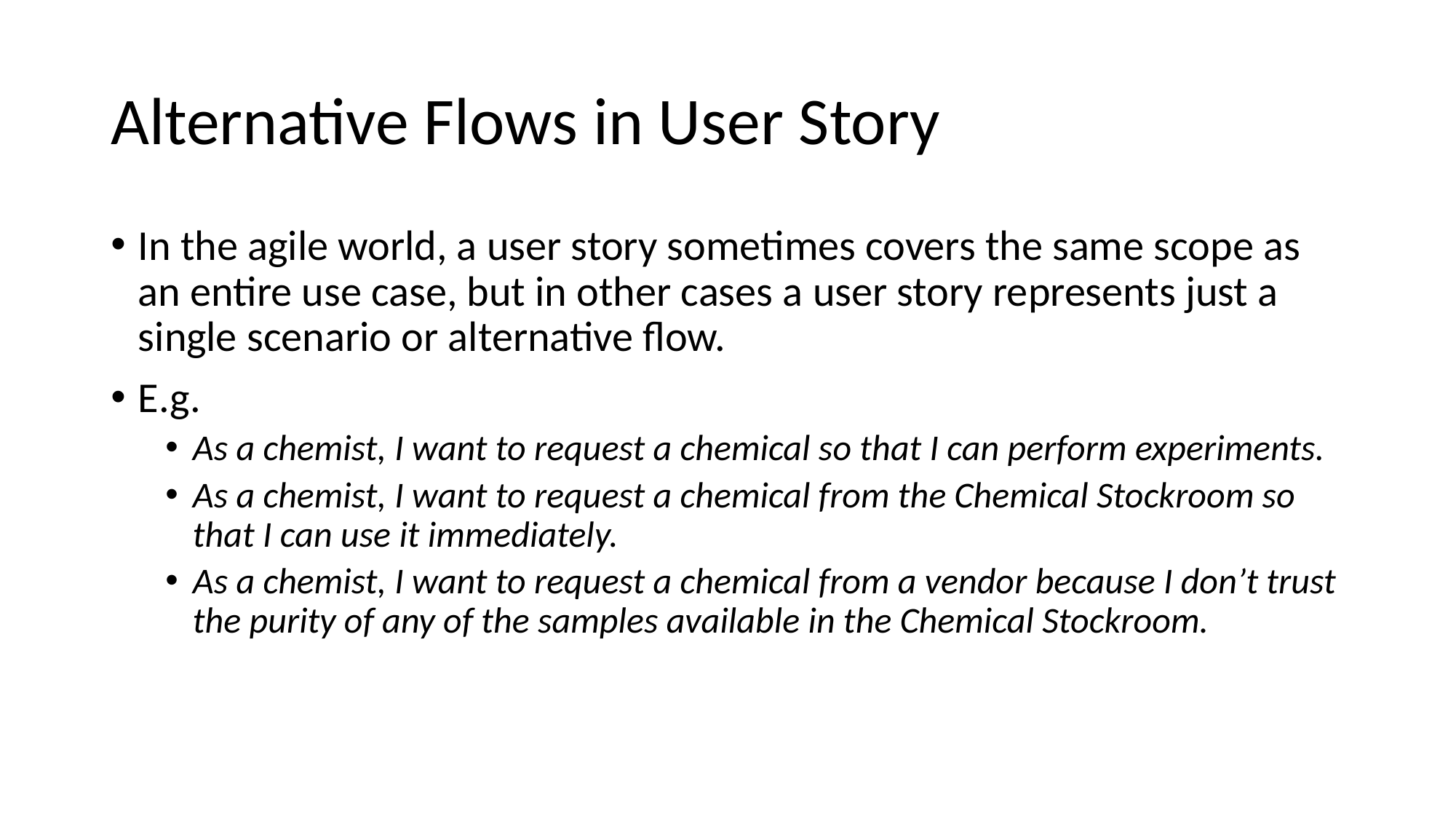

Alternative Flows in User Story
In the agile world, a user story sometimes covers the same scope as an entire use case, but in other cases a user story represents just a single scenario or alternative flow.
E.g.
As a chemist, I want to request a chemical so that I can perform experiments.
As a chemist, I want to request a chemical from the Chemical Stockroom so that I can use it immediately.
As a chemist, I want to request a chemical from a vendor because I don’t trust the purity of any of the samples available in the Chemical Stockroom.